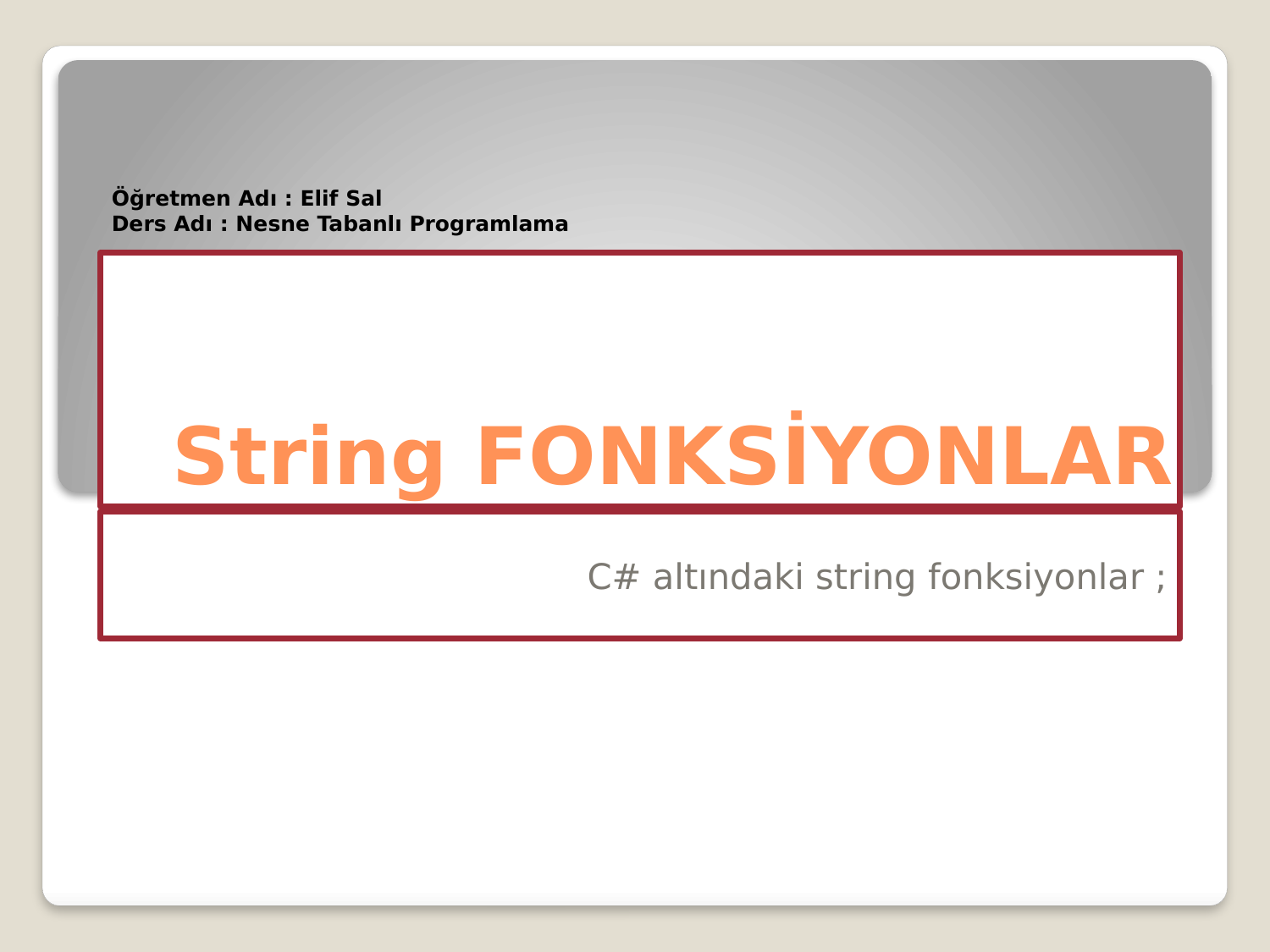

Öğretmen Adı : Elif Sal
Ders Adı : Nesne Tabanlı Programlama
# String FONKSİYONLAR

C# altındaki string fonksiyonlar ;